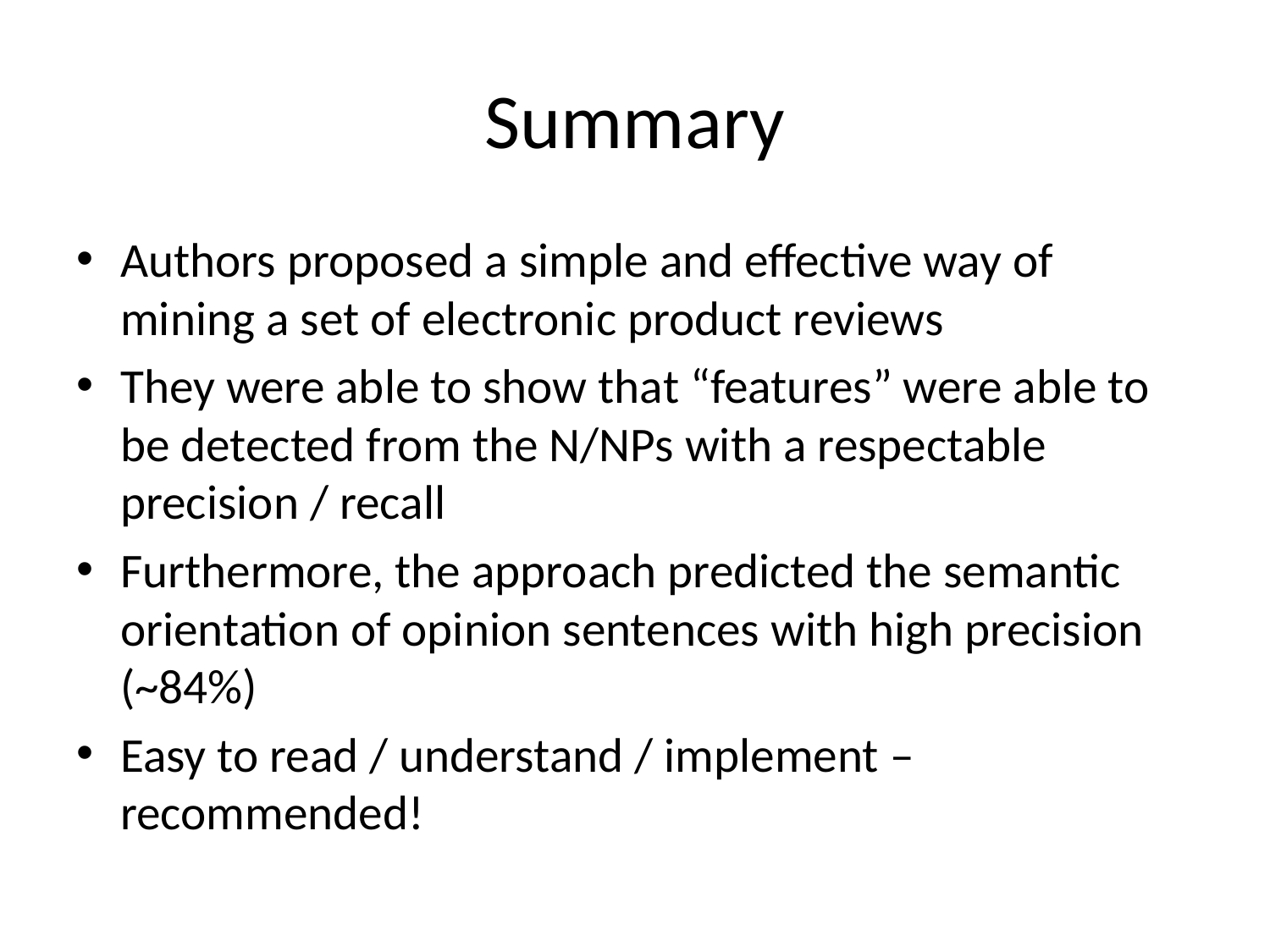

# Summary
Authors proposed a simple and effective way of mining a set of electronic product reviews
They were able to show that “features” were able to be detected from the N/NPs with a respectable precision / recall
Furthermore, the approach predicted the semantic orientation of opinion sentences with high precision (~84%)
Easy to read / understand / implement – recommended!